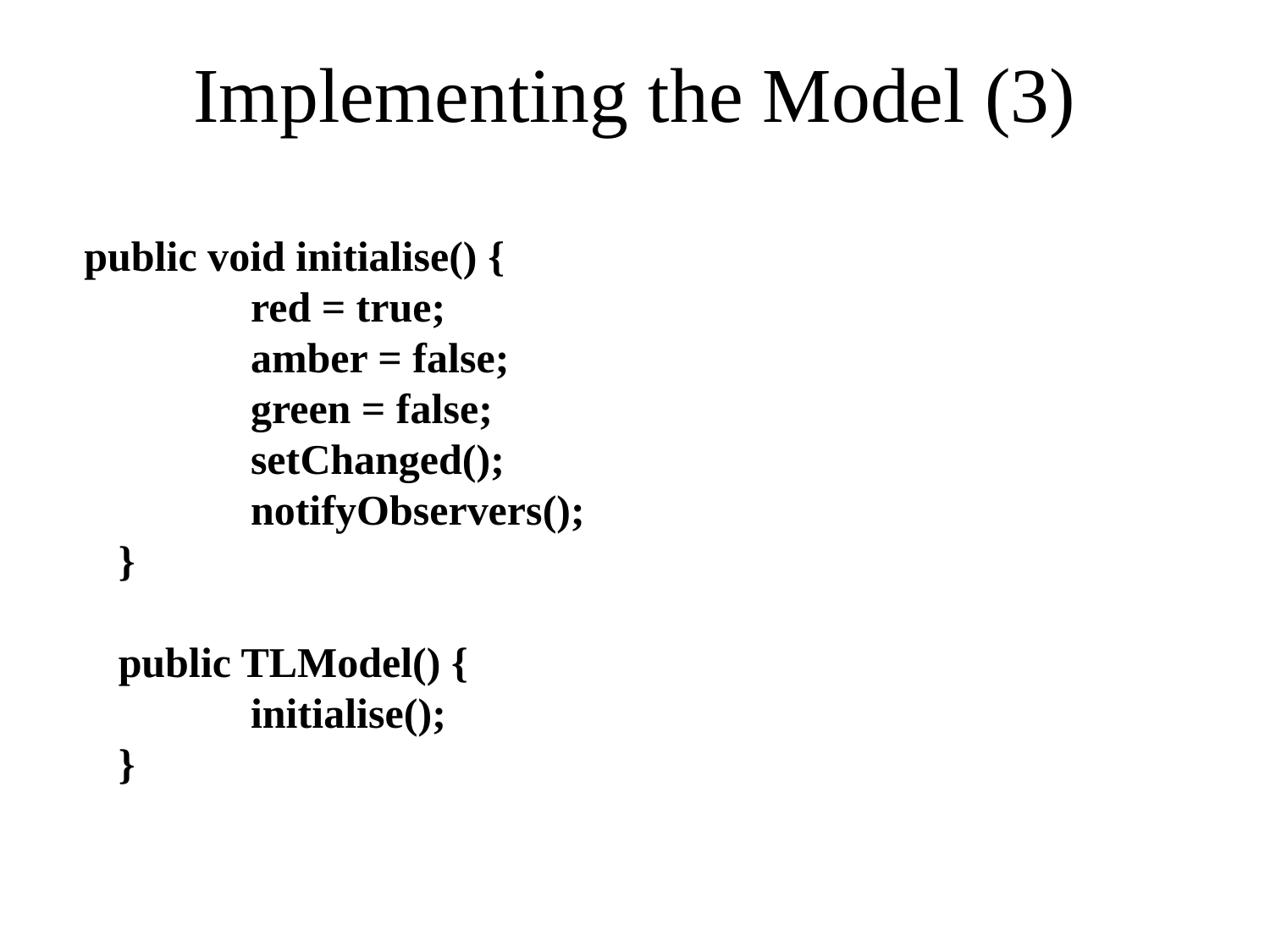

# Implementing the Model (3)
 public void initialise() {
 		red = true;
        	amber = false;
        	green = false;
        	setChanged();
        	notifyObservers();
    }

    public TLModel() {
        	initialise();
    }